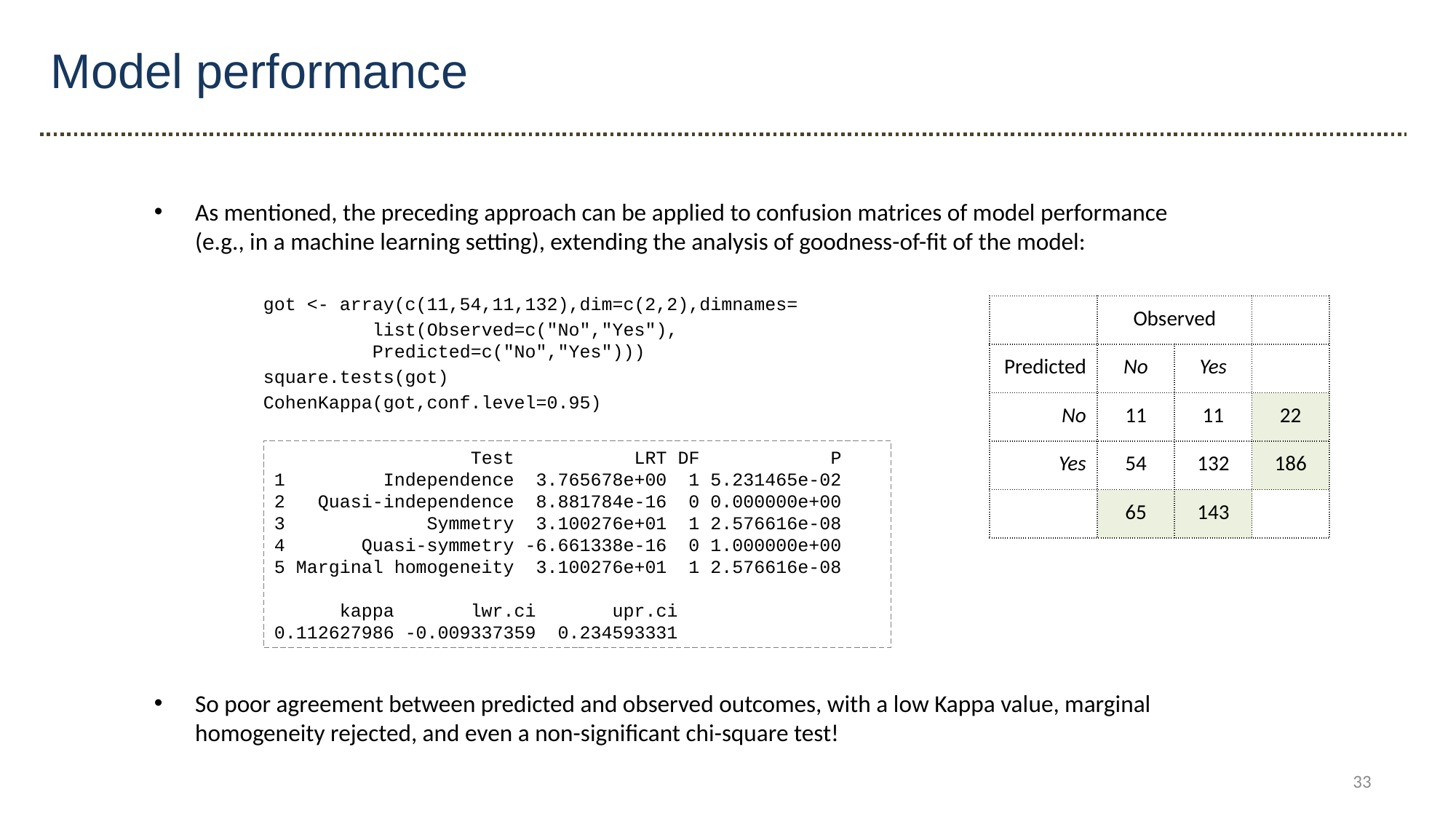

Model performance
As mentioned, the preceding approach can be applied to confusion matrices of model performance (e.g., in a machine learning setting), extending the analysis of goodness-of-fit of the model:

	got <- array(c(11,54,11,132),dim=c(2,2),dimnames=
		list(Observed=c("No","Yes"),
		Predicted=c("No","Yes")))
	square.tests(got)
	CohenKappa(got,conf.level=0.95)

So poor agreement between predicted and observed outcomes, with a low Kappa value, marginal homogeneity rejected, and even a non-significant chi-square test!
|  | Observed |  |  |
| --- | --- | --- | --- |
| Predicted | No | Yes |  |
| No | 11 | 11 | 22 |
| Yes | 54 | 132 | 186 |
|  | 65 | 143 |  |
                  Test           LRT DF            P
1         Independence  3.765678e+00  1 5.231465e-02
2   Quasi-independence  8.881784e-16  0 0.000000e+00
3             Symmetry  3.100276e+01  1 2.576616e-08
4       Quasi-symmetry -6.661338e-16  0 1.000000e+00
5 Marginal homogeneity  3.100276e+01  1 2.576616e-08

      kappa       lwr.ci       upr.ci
0.112627986 -0.009337359  0.234593331
33